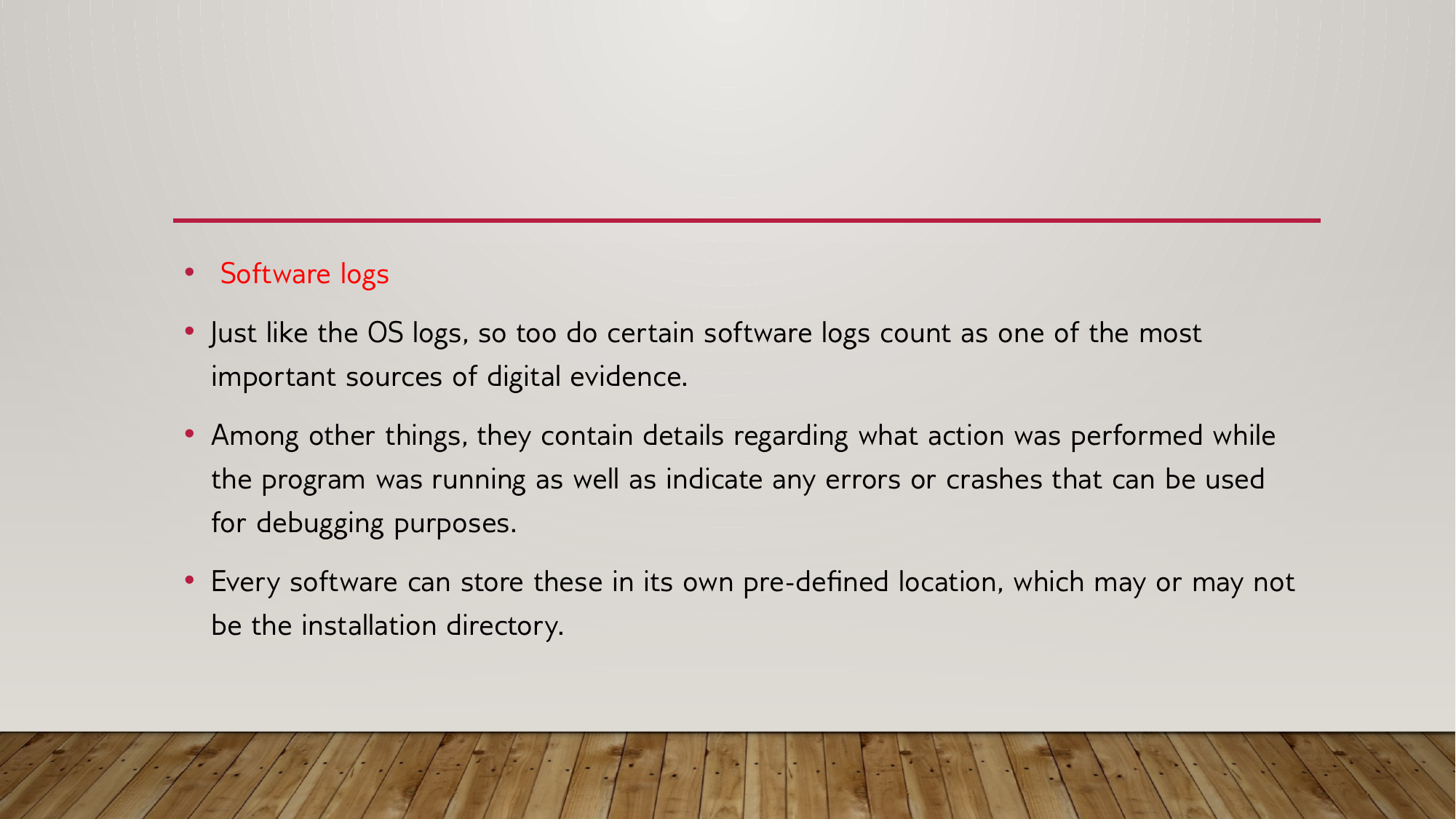

#
 Software logs
Just like the OS logs, so too do certain software logs count as one of the most important sources of digital evidence.
Among other things, they contain details regarding what action was performed while the program was running as well as indicate any errors or crashes that can be used for debugging purposes.
Every software can store these in its own pre-defined location, which may or may not be the installation directory.